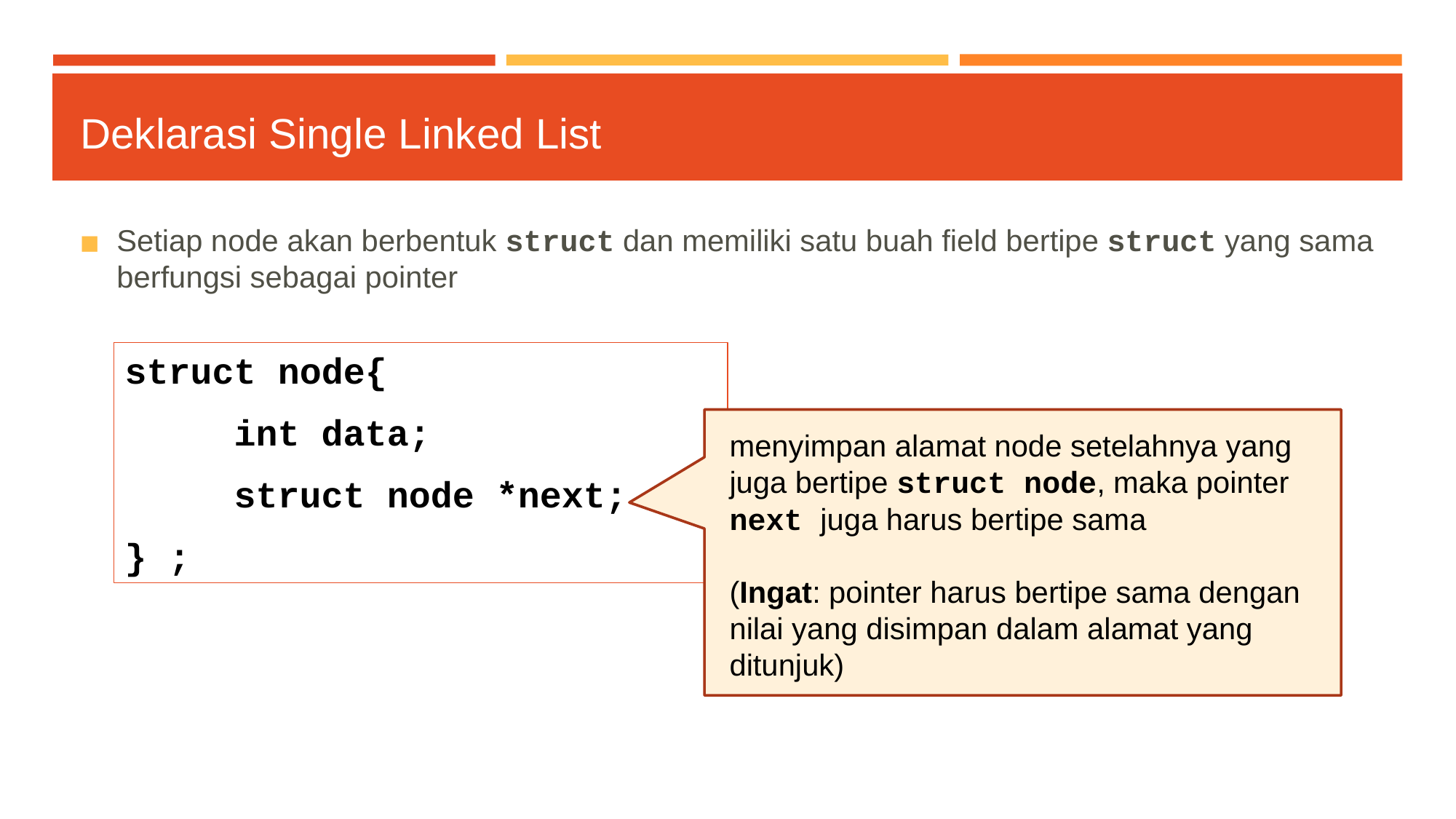

# Deklarasi Single Linked List
Setiap node akan berbentuk struct dan memiliki satu buah field bertipe struct yang sama berfungsi sebagai pointer

struct node{
	int data;
	struct node *next;
} ;

menyimpan alamat node setelahnya yang juga bertipe struct node, maka pointer next juga harus bertipe sama

(Ingat: pointer harus bertipe sama dengan nilai yang disimpan dalam alamat yang ditunjuk)